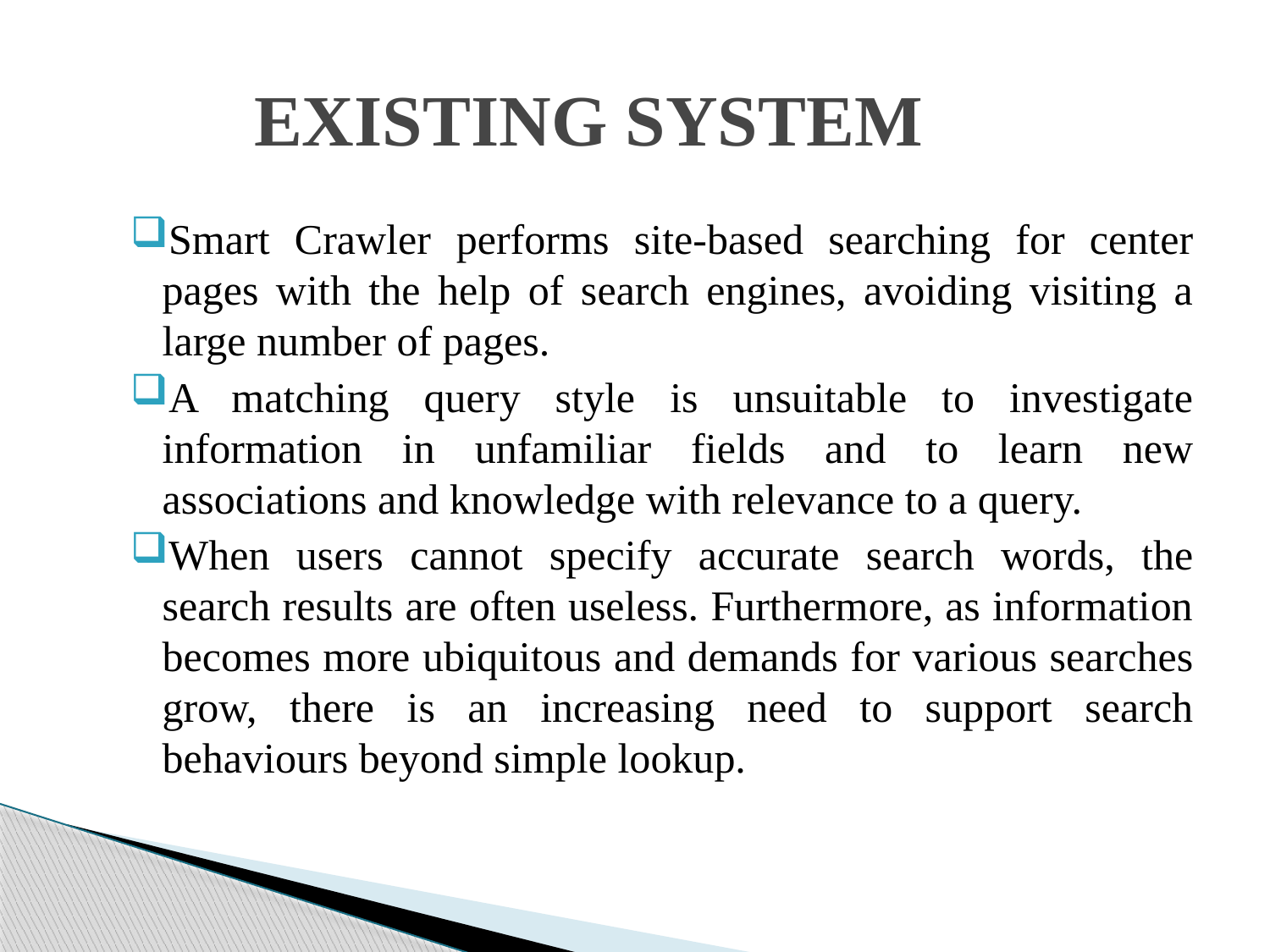

# EXISTING SYSTEM
Smart Crawler performs site-based searching for center pages with the help of search engines, avoiding visiting a large number of pages.
A matching query style is unsuitable to investigate information in unfamiliar fields and to learn new associations and knowledge with relevance to a query.
When users cannot specify accurate search words, the search results are often useless. Furthermore, as information becomes more ubiquitous and demands for various searches grow, there is an increasing need to support search behaviours beyond simple lookup.